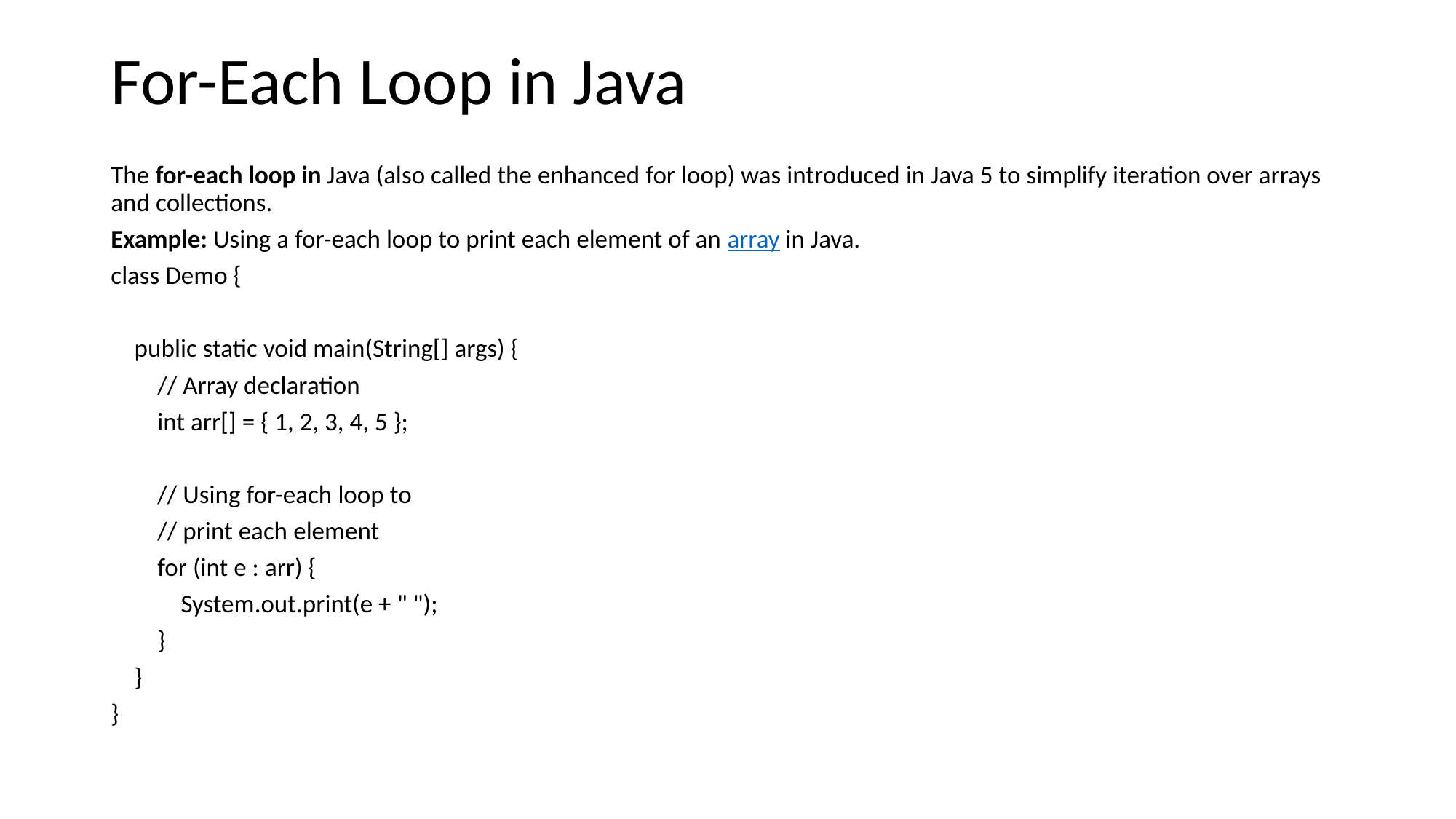

# For-Each Loop in Java

The for-each loop in Java (also called the enhanced for loop) was introduced in Java 5 to simplify iteration over arrays and collections.
Example: Using a for-each loop to print each element of an array in Java.
class Demo {

    public static void main(String[] args) {
        // Array declaration
        int arr[] = { 1, 2, 3, 4, 5 };

        // Using for-each loop to
        // print each element
        for (int e : arr) {
            System.out.print(e + " ");
        }
    }
}